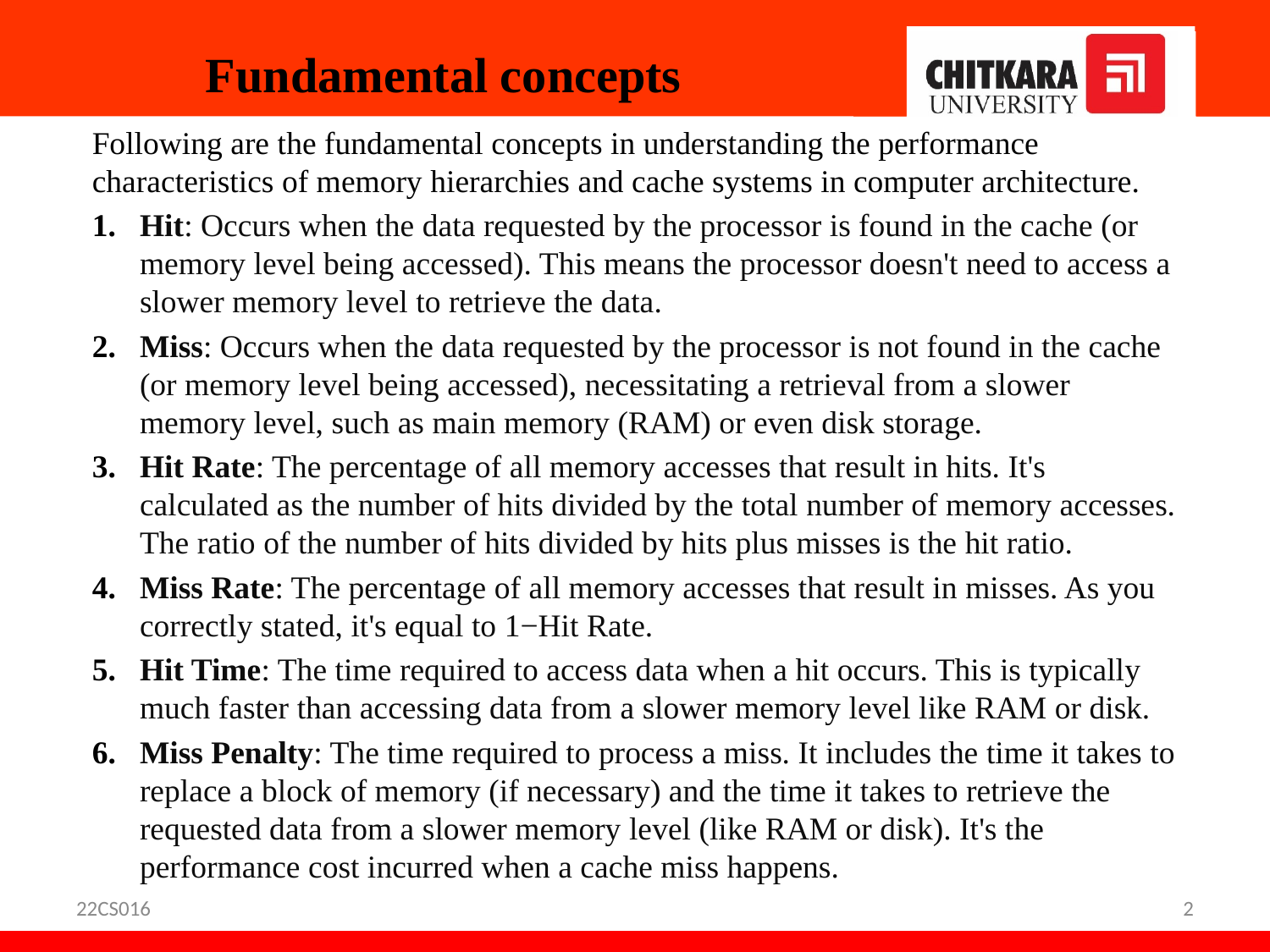

# Fundamental concepts
Following are the fundamental concepts in understanding the performance characteristics of memory hierarchies and cache systems in computer architecture.
Hit: Occurs when the data requested by the processor is found in the cache (or memory level being accessed). This means the processor doesn't need to access a slower memory level to retrieve the data.
Miss: Occurs when the data requested by the processor is not found in the cache (or memory level being accessed), necessitating a retrieval from a slower memory level, such as main memory (RAM) or even disk storage.
Hit Rate: The percentage of all memory accesses that result in hits. It's calculated as the number of hits divided by the total number of memory accesses. The ratio of the number of hits divided by hits plus misses is the hit ratio.
Miss Rate: The percentage of all memory accesses that result in misses. As you correctly stated, it's equal to 1−Hit Rate.
Hit Time: The time required to access data when a hit occurs. This is typically much faster than accessing data from a slower memory level like RAM or disk.
Miss Penalty: The time required to process a miss. It includes the time it takes to replace a block of memory (if necessary) and the time it takes to retrieve the requested data from a slower memory level (like RAM or disk). It's the performance cost incurred when a cache miss happens.

22CS016
2